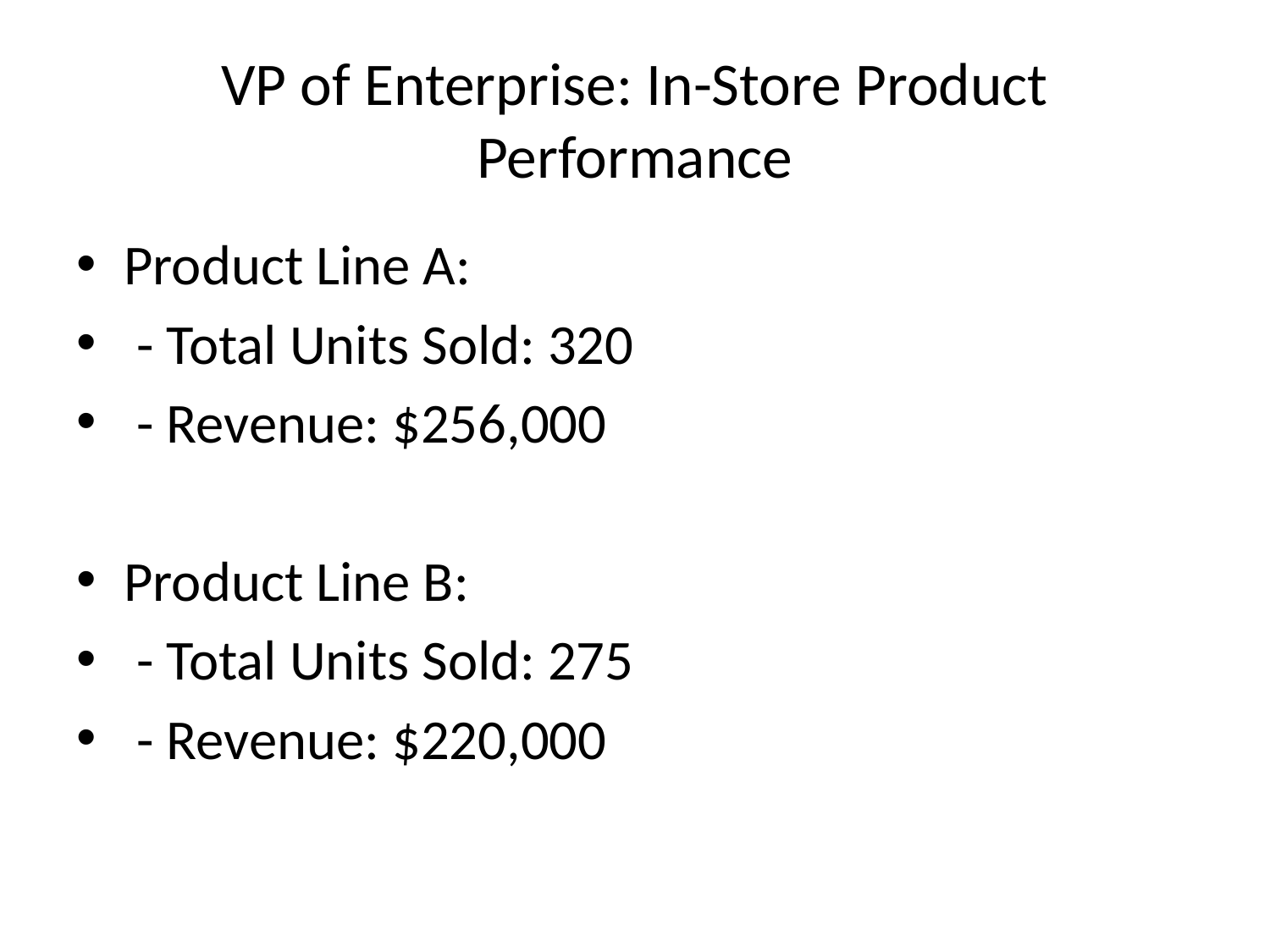

# VP of Enterprise: In-Store Product Performance
Product Line A:
 - Total Units Sold: 320
 - Revenue: $256,000

Product Line B:
 - Total Units Sold: 275
 - Revenue: $220,000